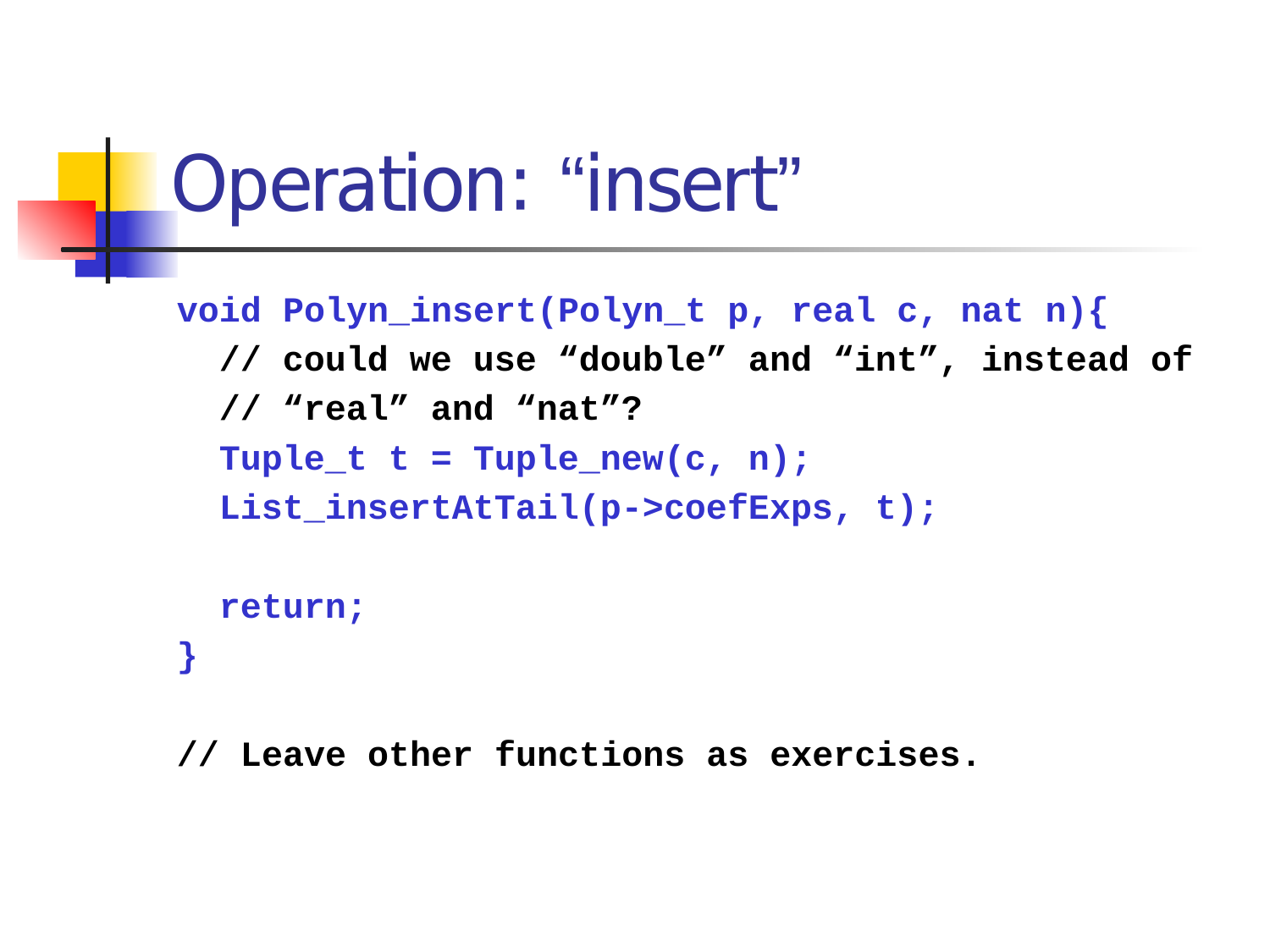

# Operation: “insert”
void Polyn_insert(Polyn_t p, real c, nat n){
  // could we use “double” and “int”, instead of
  // “real” and “nat”?
  Tuple_t t = Tuple_new(c, n);
  List_insertAtTail(p->coefExps, t);

  return;
}

// Leave other functions as exercises.